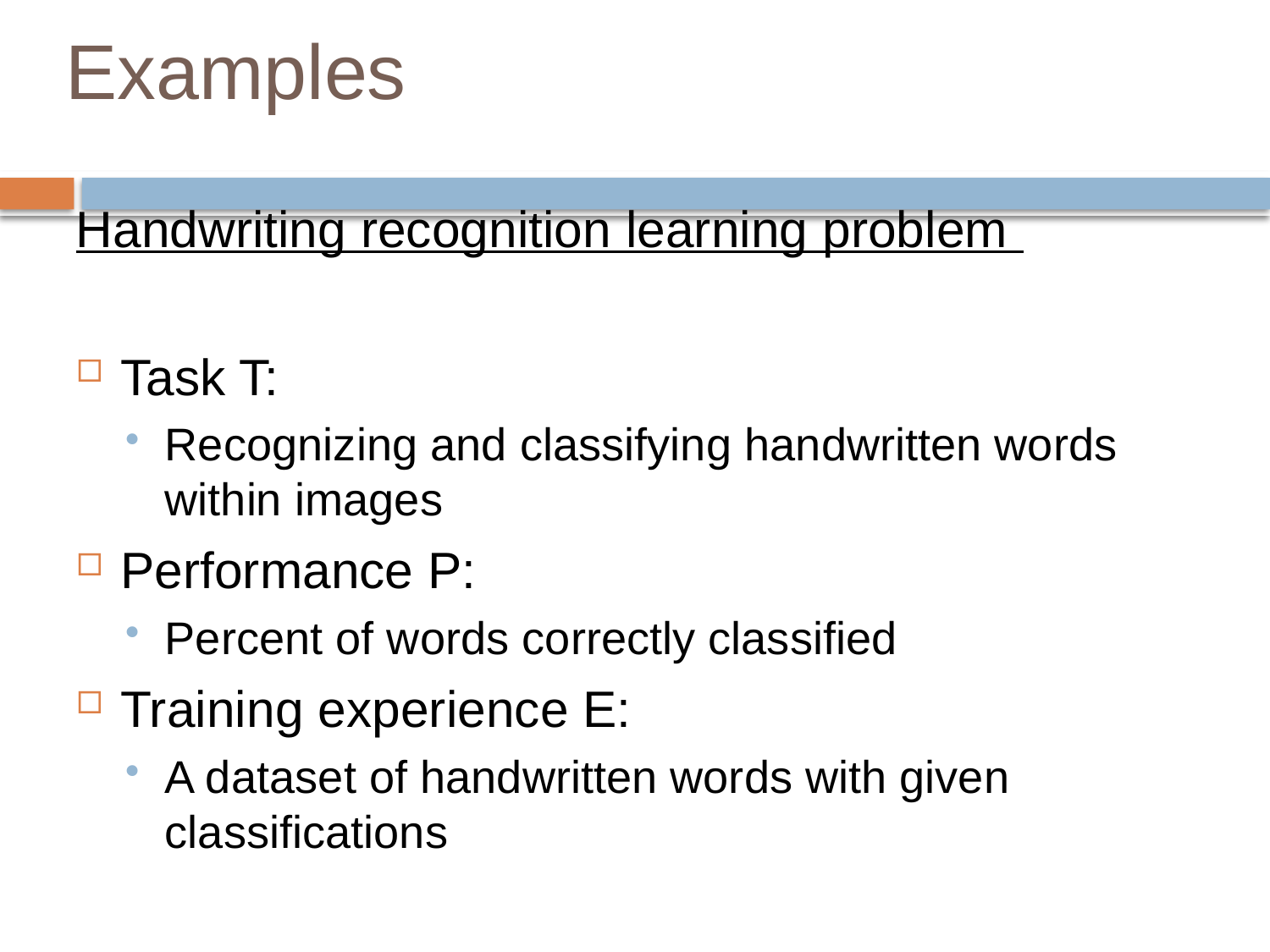

# Examples
Handwriting recognition learning problem

Task T:
Recognizing and classifying handwritten words within images
Performance P:
Percent of words correctly classified
Training experience E:
A dataset of handwritten words with given classifications